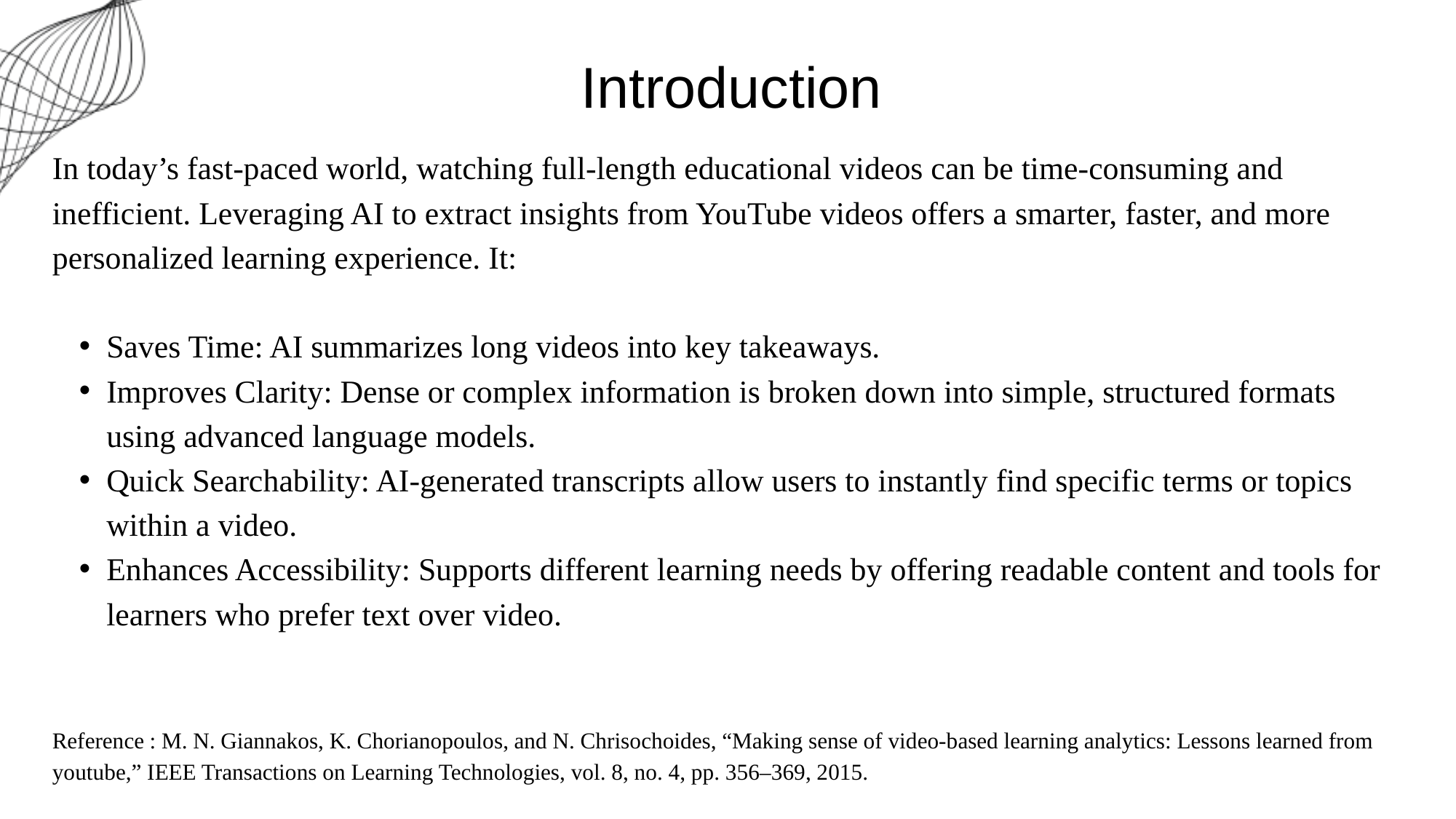

Introduction
In today’s fast-paced world, watching full-length educational videos can be time-consuming and inefficient. Leveraging AI to extract insights from YouTube videos offers a smarter, faster, and more personalized learning experience. It:

Saves Time: AI summarizes long videos into key takeaways.
Improves Clarity: Dense or complex information is broken down into simple, structured formats using advanced language models.
Quick Searchability: AI-generated transcripts allow users to instantly find specific terms or topics within a video.
Enhances Accessibility: Supports different learning needs by offering readable content and tools for learners who prefer text over video.

Reference : M. N. Giannakos, K. Chorianopoulos, and N. Chrisochoides, “Making sense of video-based learning analytics: Lessons learned from youtube,” IEEE Transactions on Learning Technologies, vol. 8, no. 4, pp. 356–369, 2015.